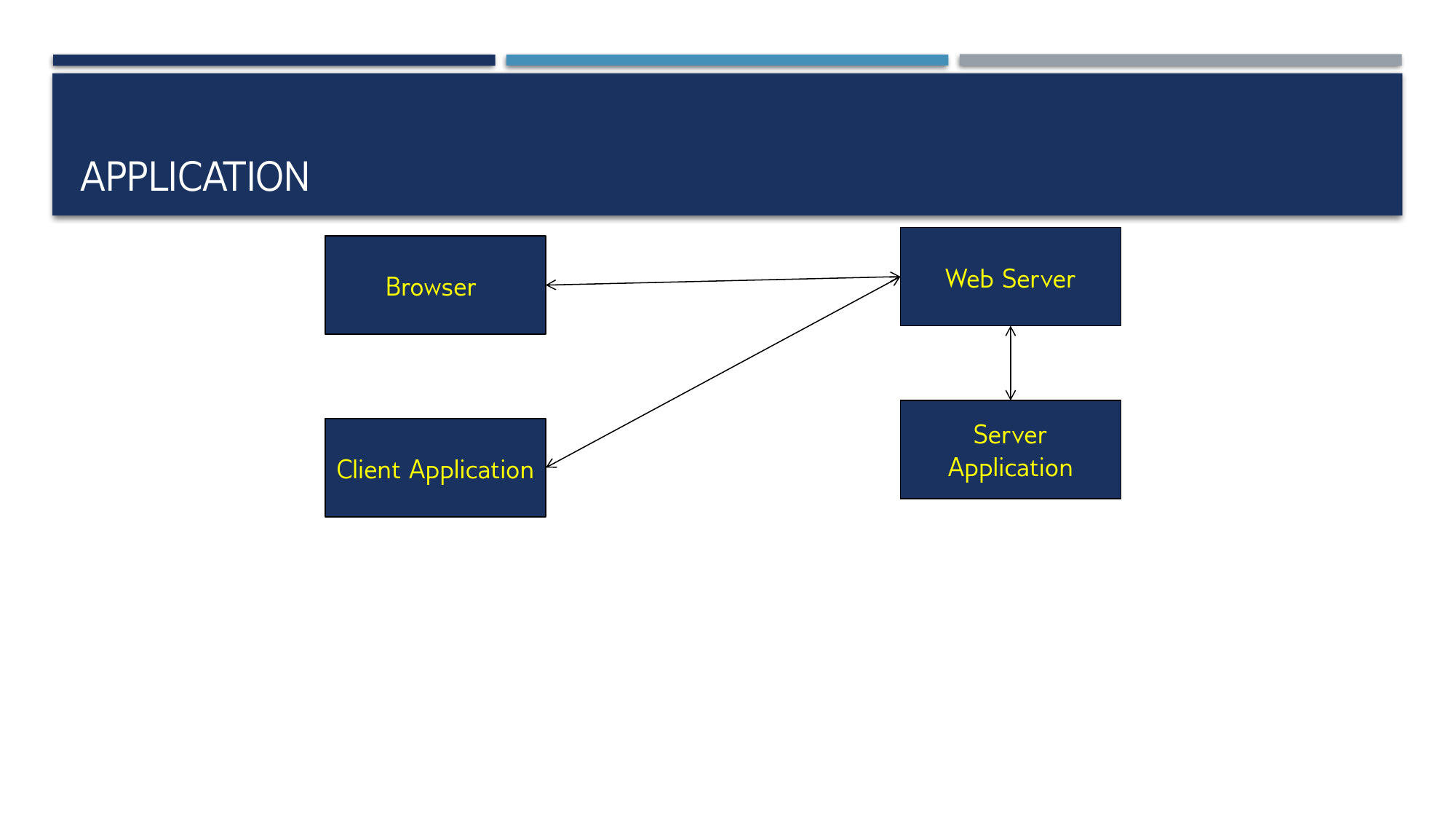

# Application
Web Server
Browser

Server Application
Client Application